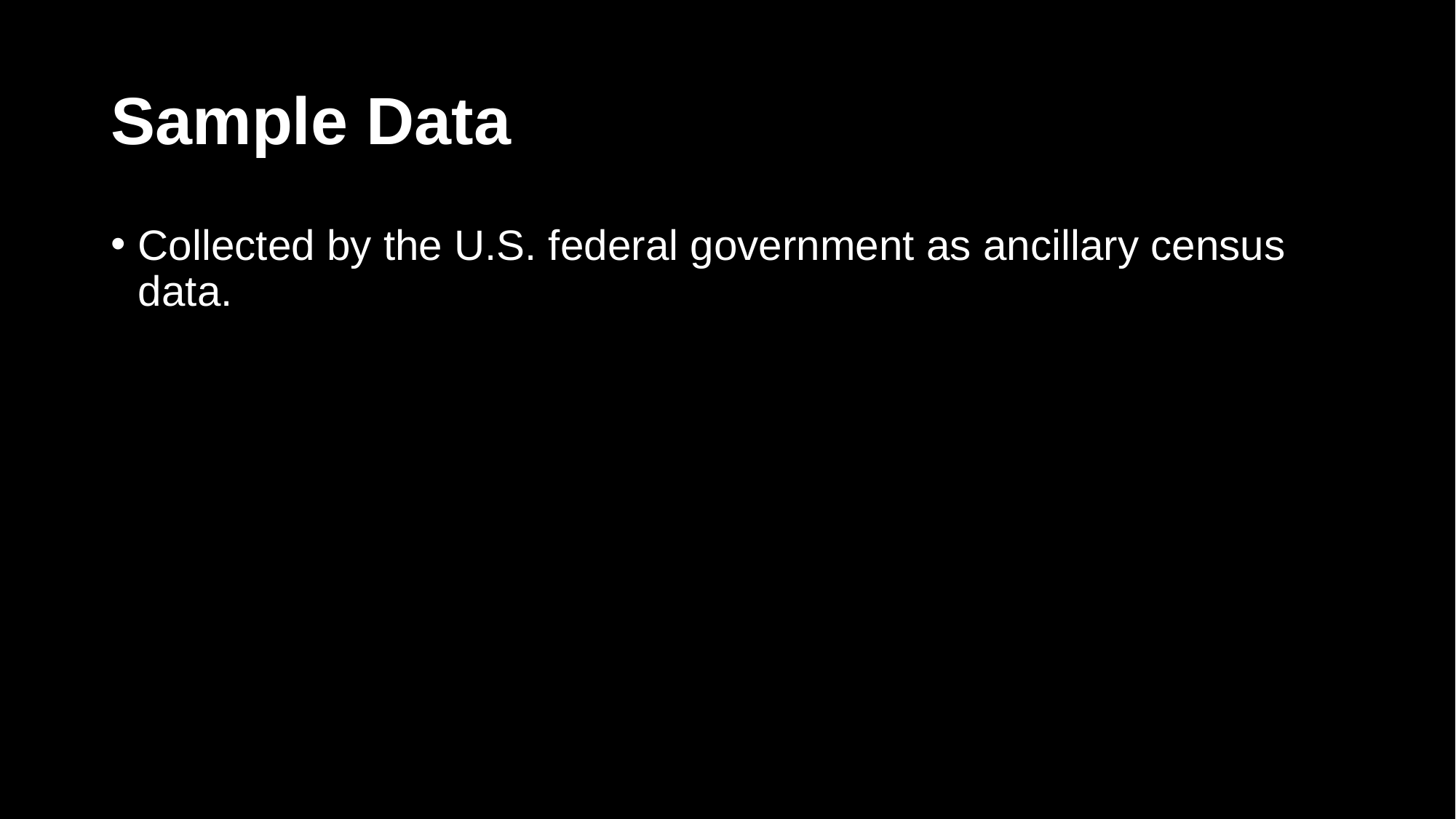

# Sample Data
Collected by the U.S. federal government as ancillary census data.